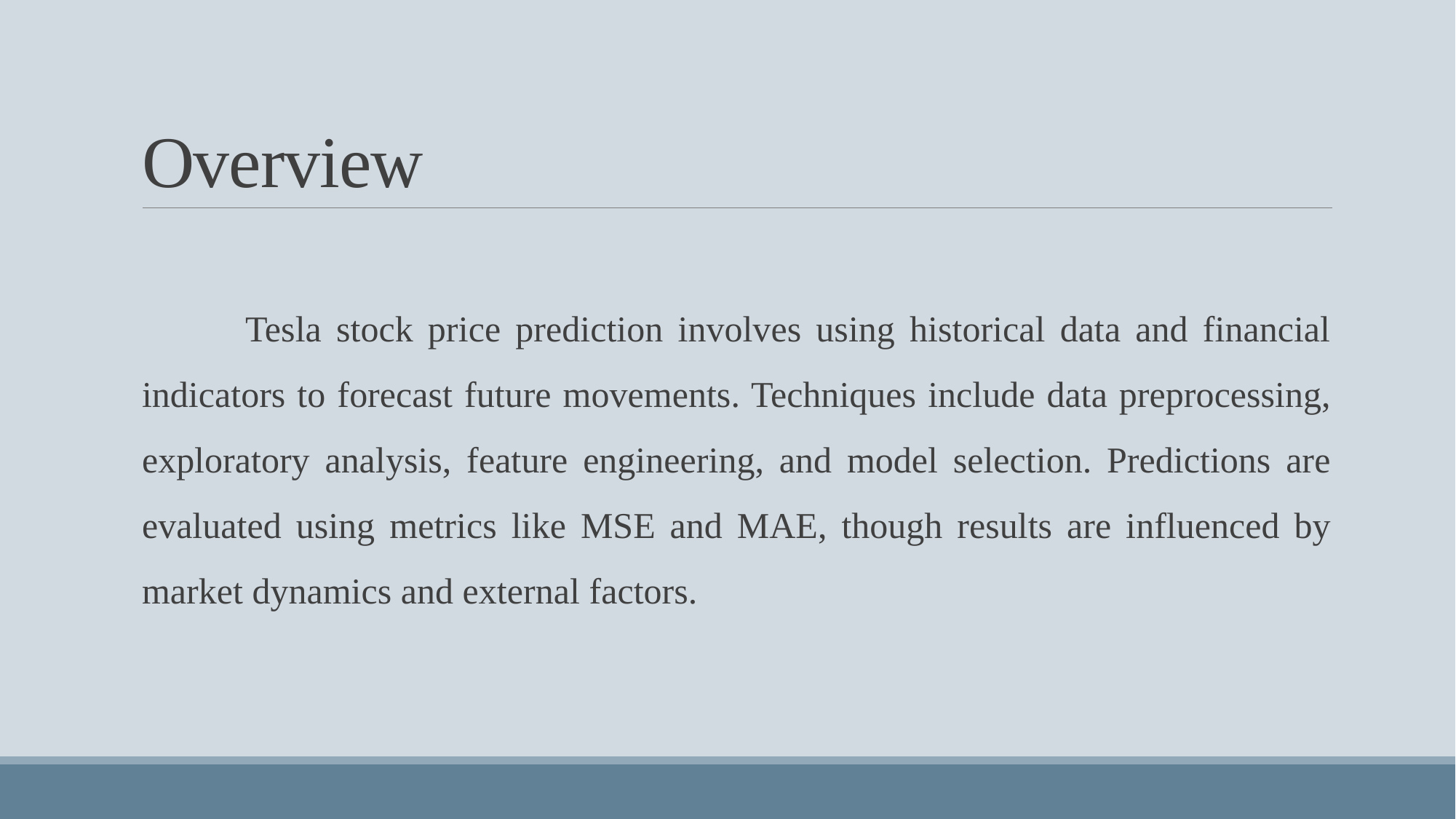

# Overview

       Tesla stock price prediction involves using historical data and financial indicators to forecast future movements. Techniques include data preprocessing, exploratory analysis, feature engineering, and model selection. Predictions are evaluated using metrics like MSE and MAE, though results are influenced by market dynamics and external factors.